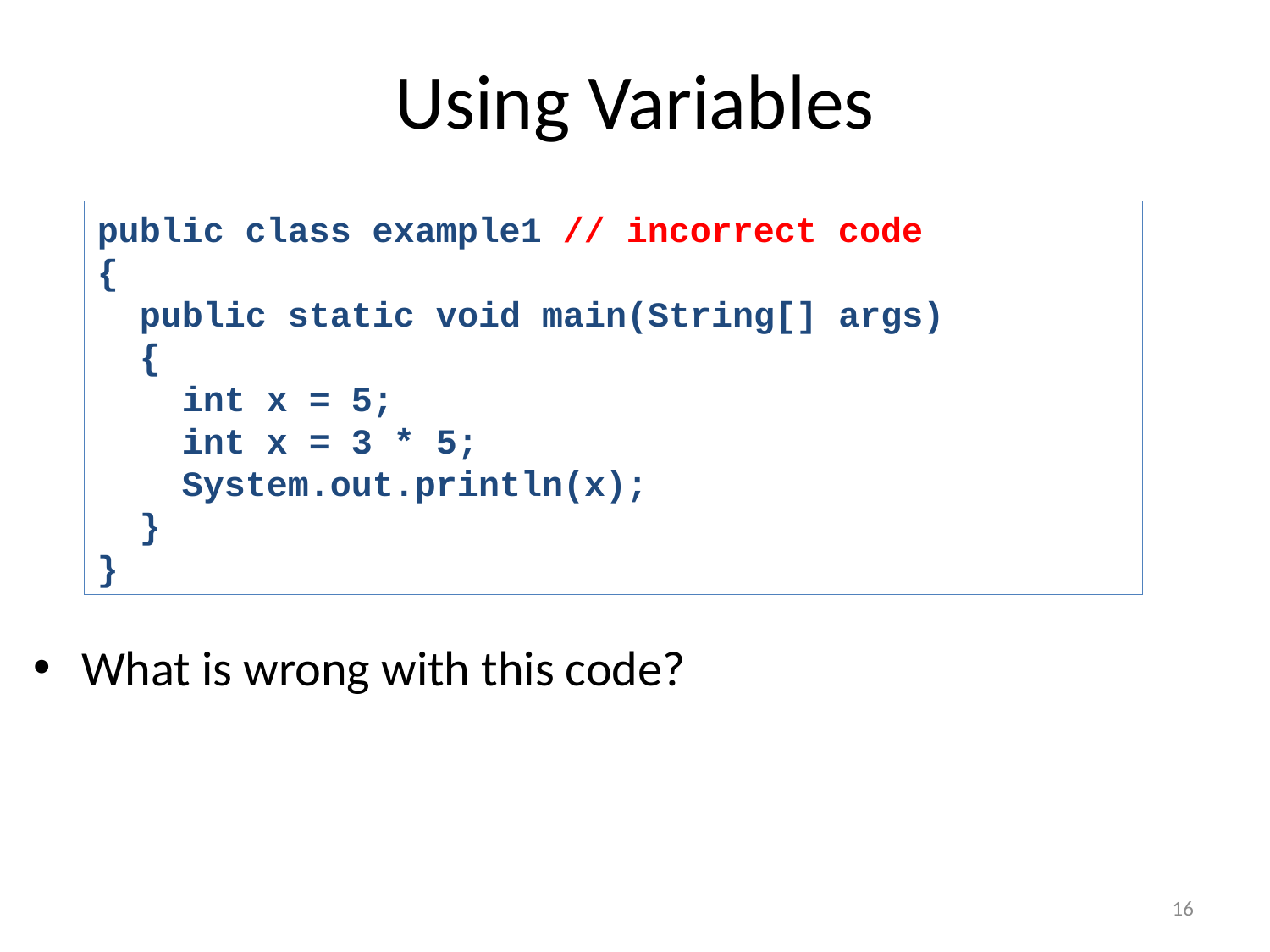

# Using Variables
public class example1 // incorrect code
{
  public static void main(String[] args)
  {
    int x = 5;
    int x = 3 * 5;
    System.out.println(x);
  }
}
What is wrong with this code?
16